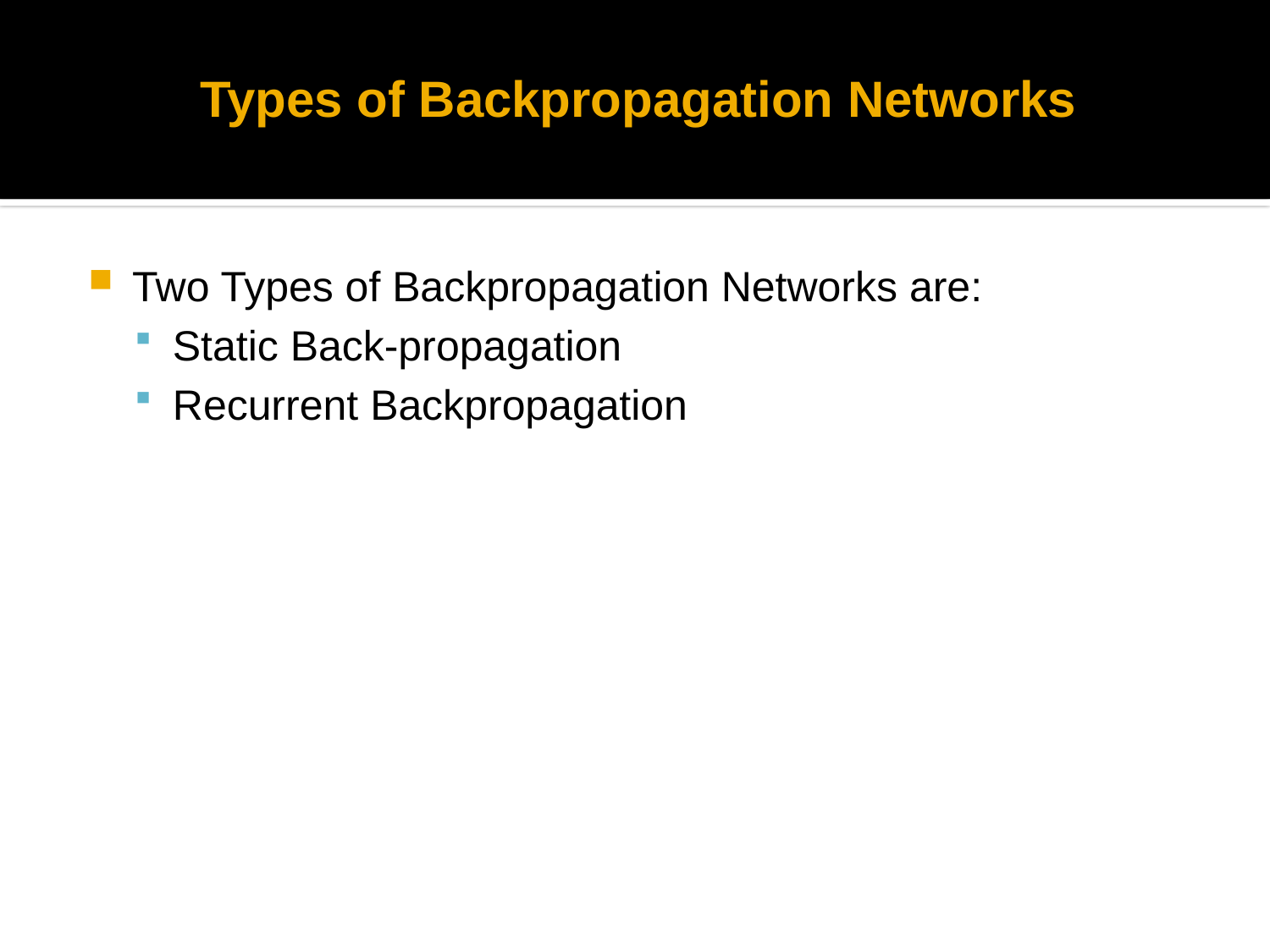

# Types of Backpropagation Networks
Two Types of Backpropagation Networks are:
Static Back-propagation
Recurrent Backpropagation